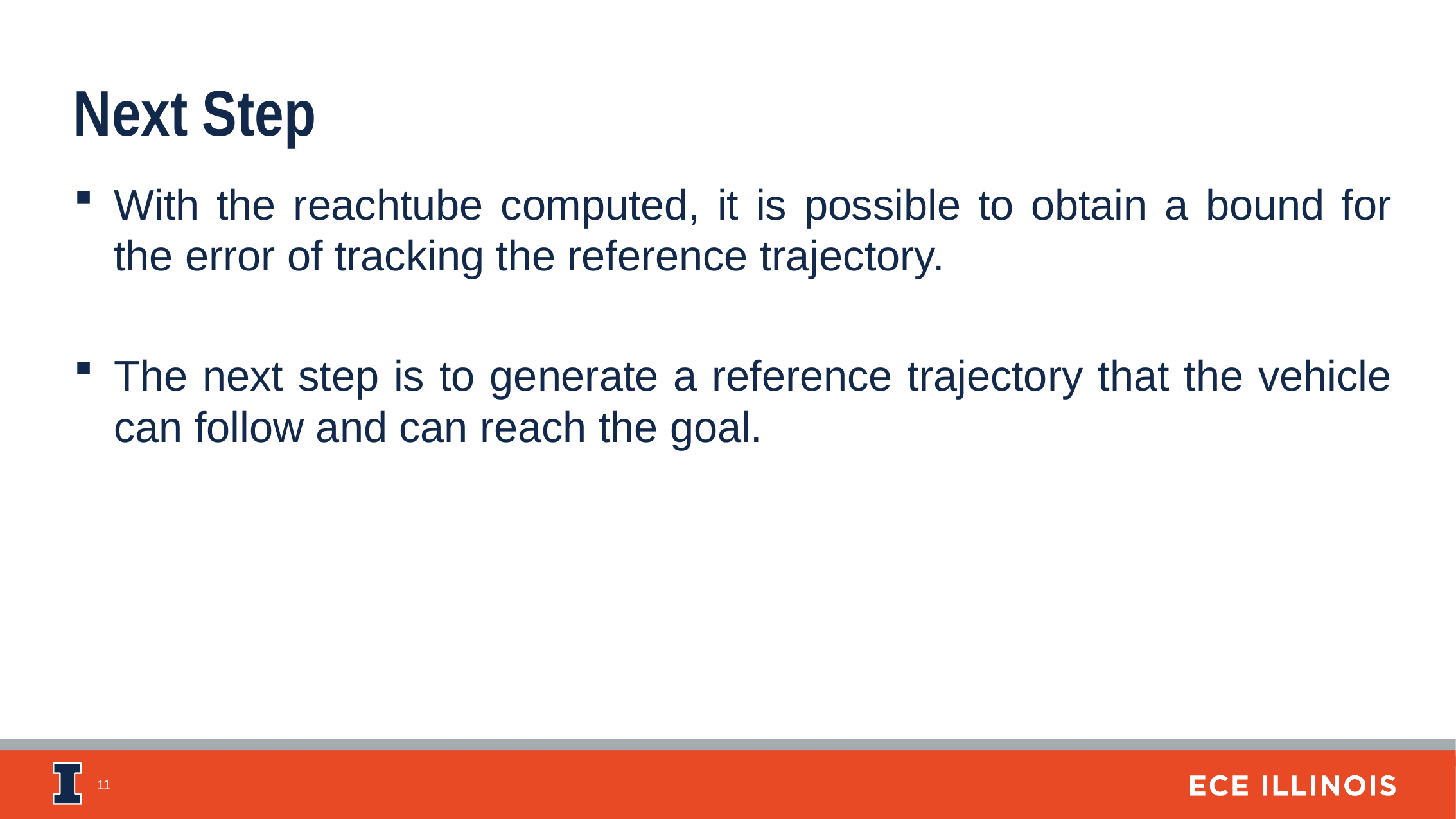

Next Step
With the reachtube computed, it is possible to obtain a bound for the error of tracking the reference trajectory.

The next step is to generate a reference trajectory that the vehicle can follow and can reach the goal.
11